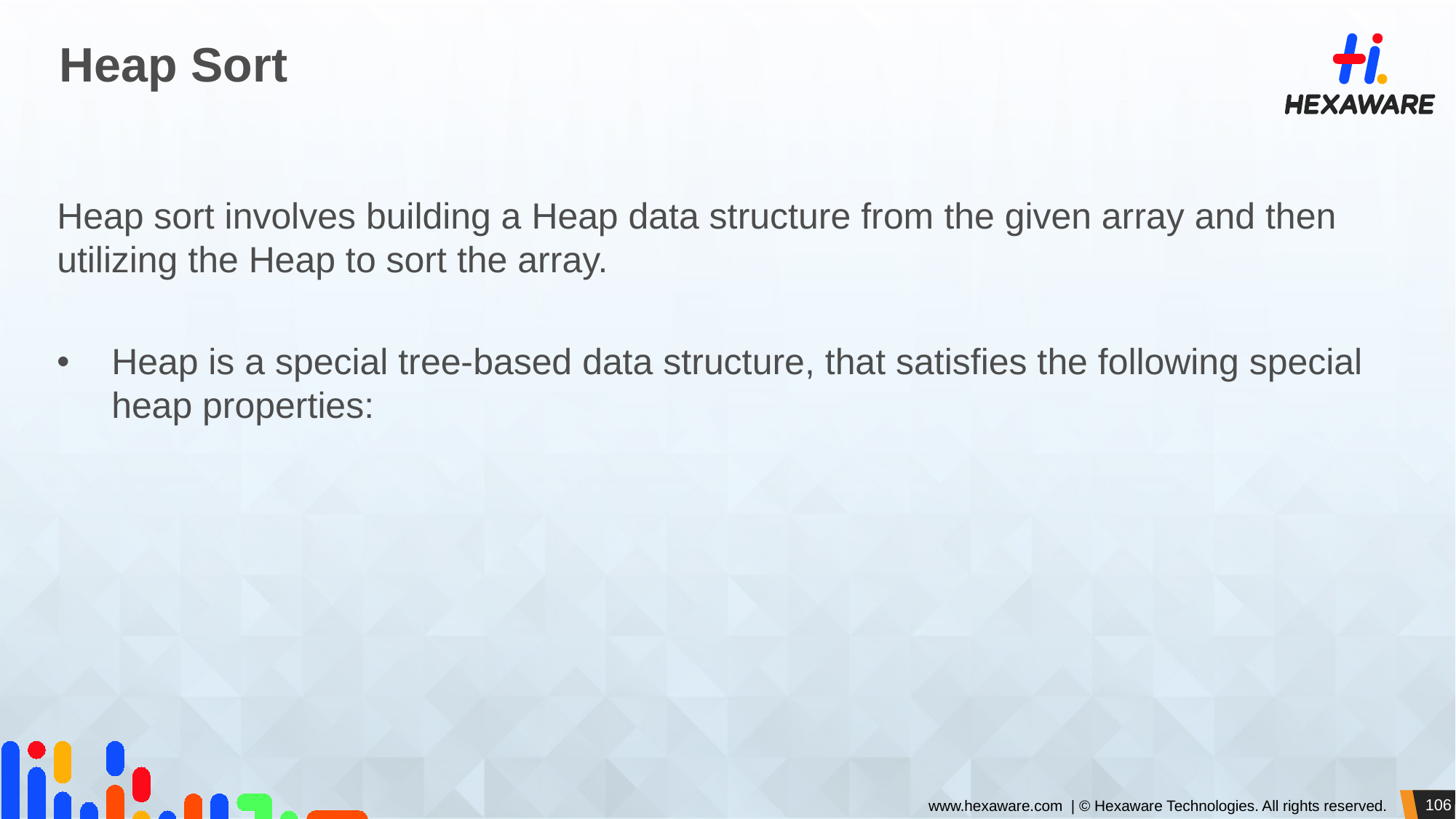

# Heap Sort
Heap sort involves building a Heap data structure from the given array and then utilizing the Heap to sort the array.

Heap is a special tree-based data structure, that satisfies the following special heap properties: